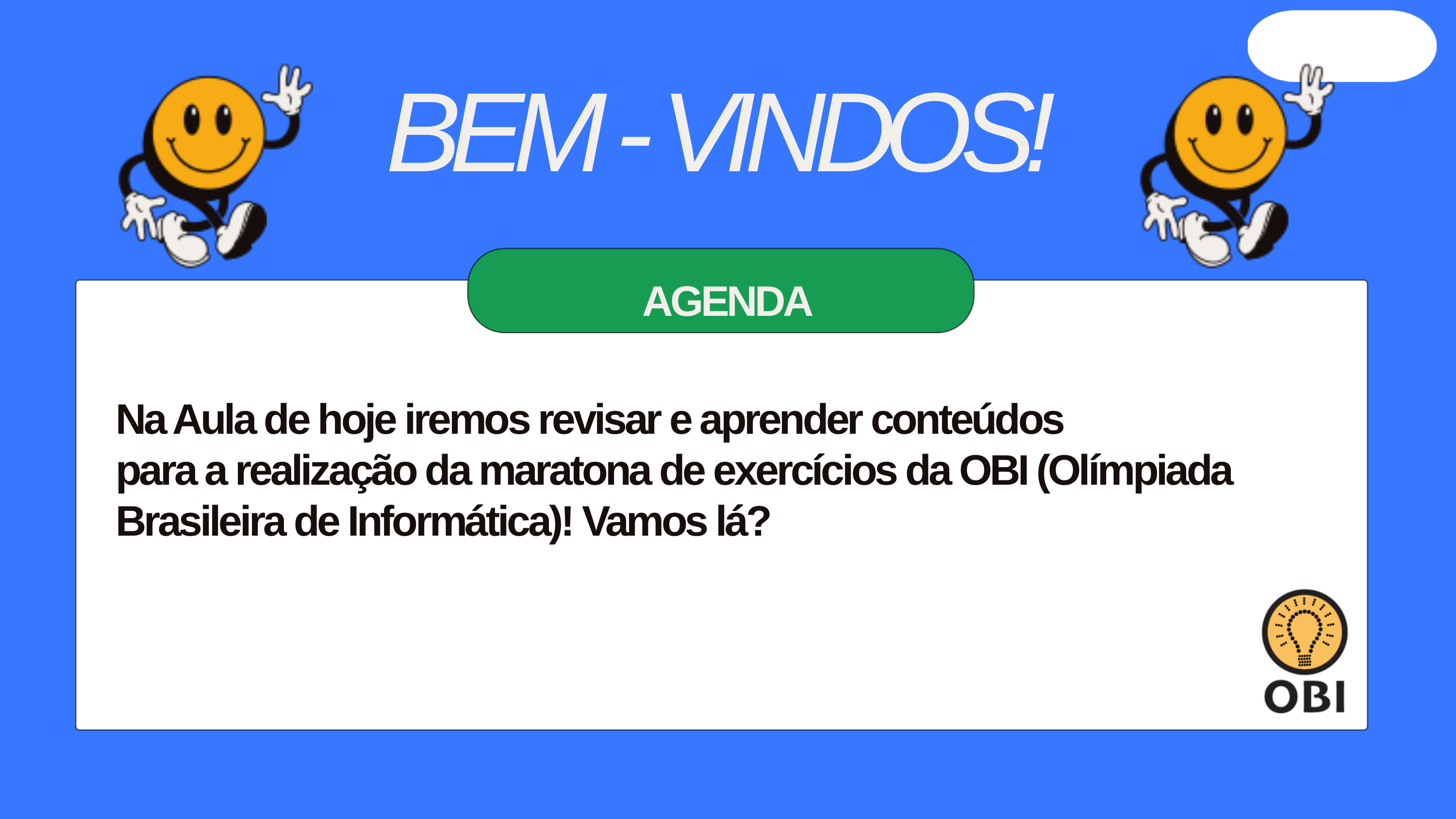

BEM - VINDOS!

AGENDA

Na Aula de hoje iremos revisar e aprender conteúdos
para a realização da maratona de exercícios da OBI (Olímpiada Brasileira de Informática)! Vamos lá?